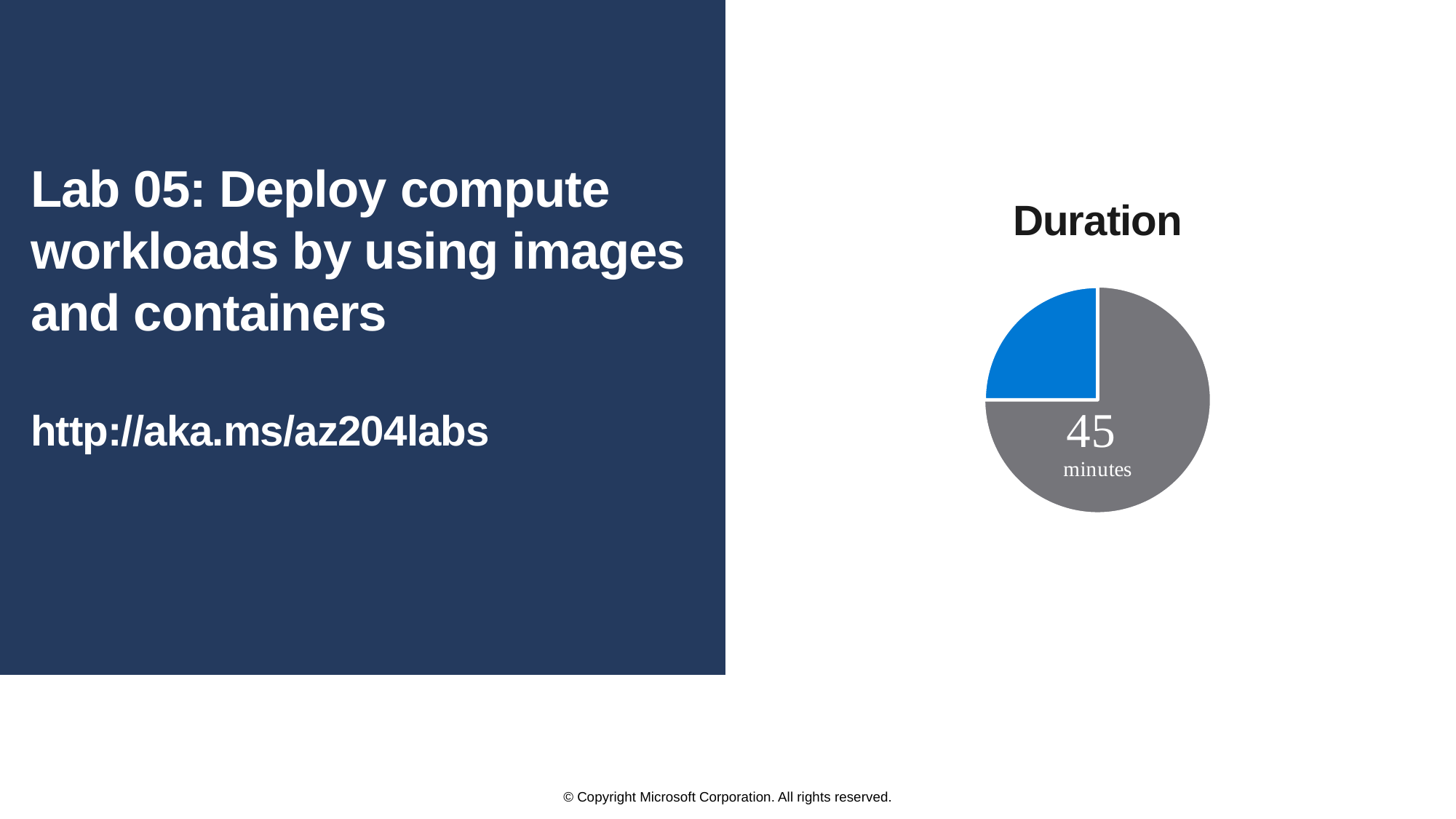

Lab 05: Deploy compute workloads by using images and containers

http://aka.ms/az204labs

Duration

### Chart

| Category |  |
|---|---|